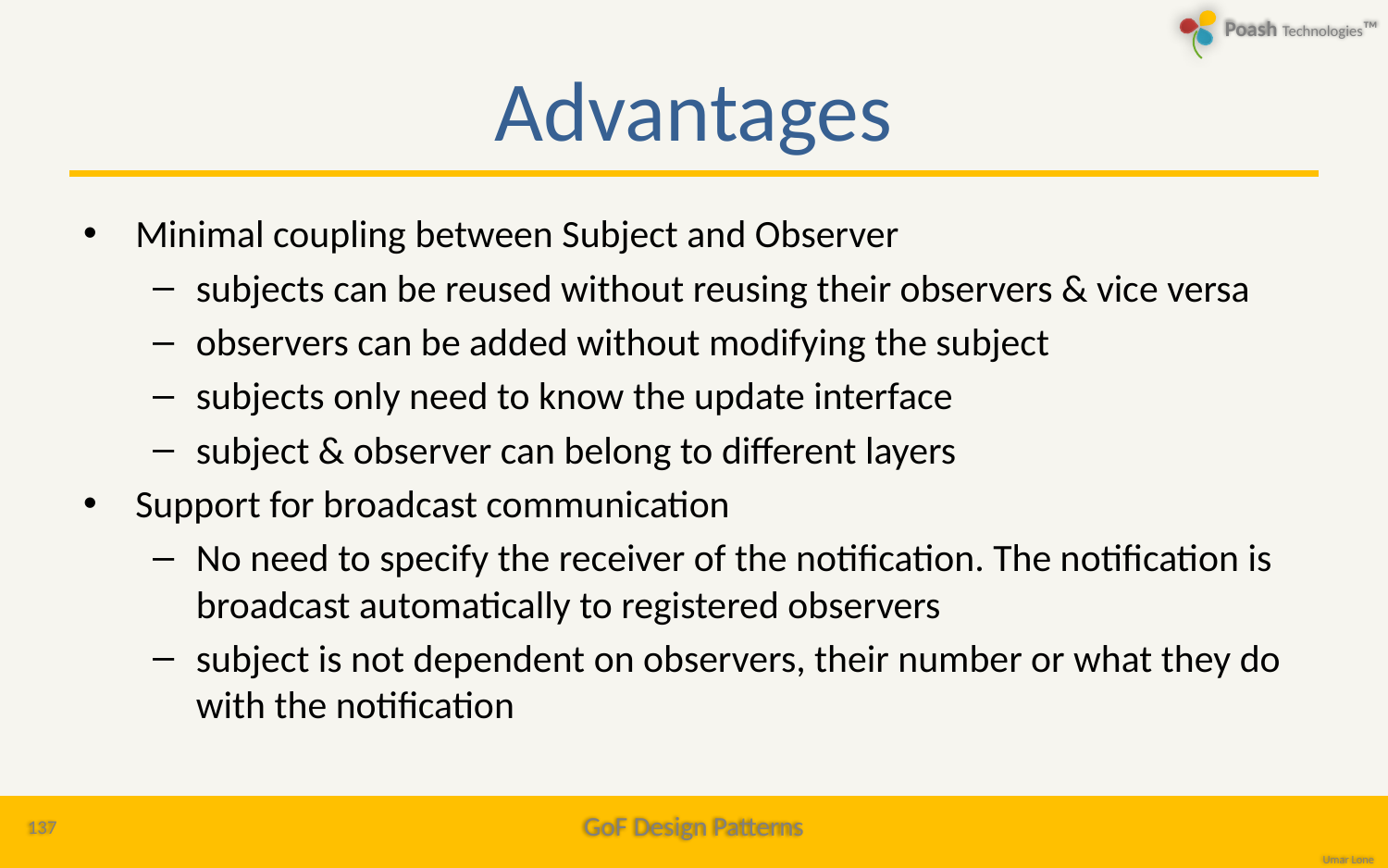

# Advantages
Minimal coupling between Subject and Observer
subjects can be reused without reusing their observers & vice versa
observers can be added without modifying the subject
subjects only need to know the update interface
subject & observer can belong to different layers
Support for broadcast communication
No need to specify the receiver of the notification. The notification is broadcast automatically to registered observers
subject is not dependent on observers, their number or what they do with the notification
137